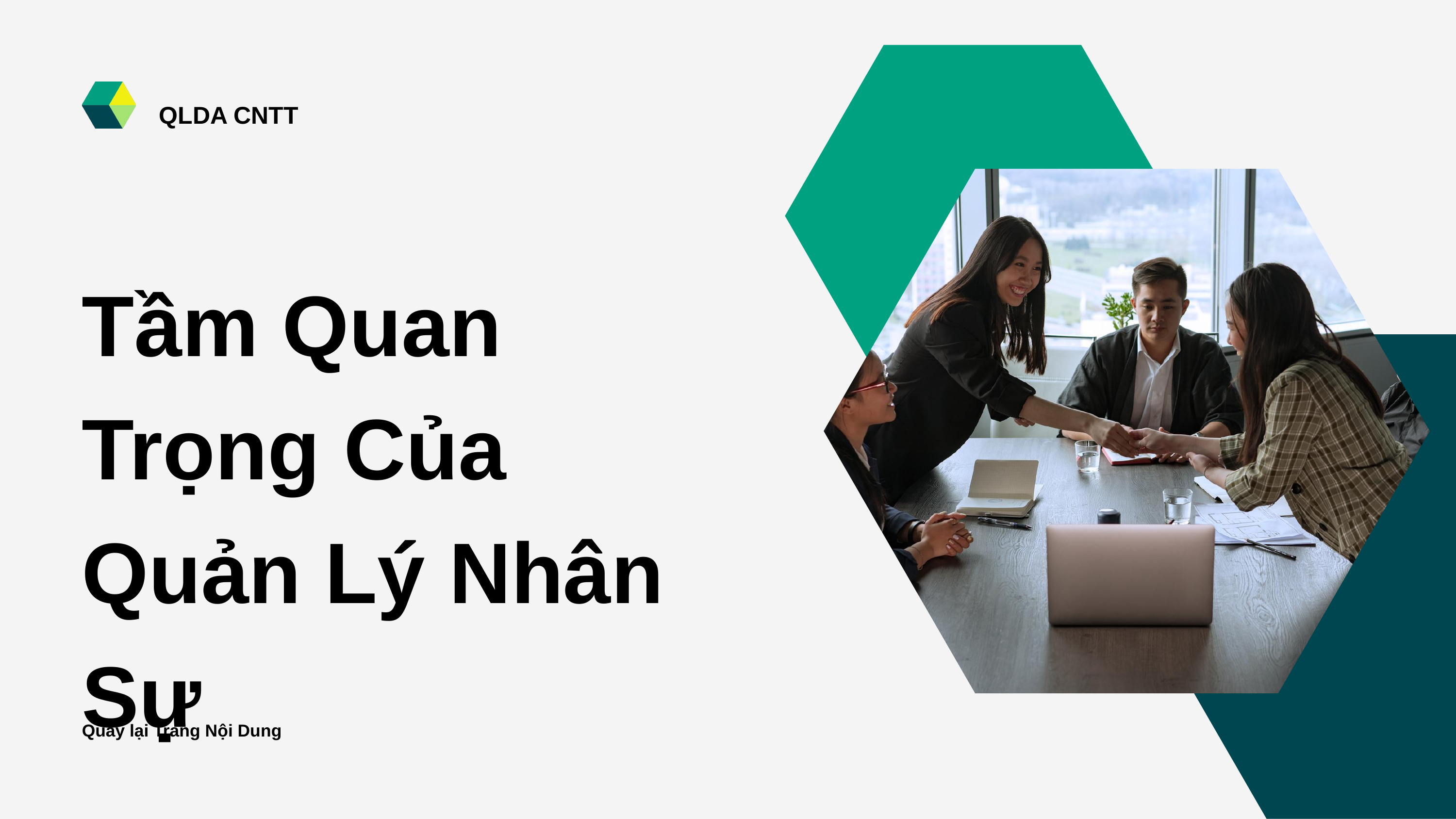

QLDA CNTT

Tầm Quan Trọng Của Quản Lý Nhân Sự

Quay lại Trang Nội Dung